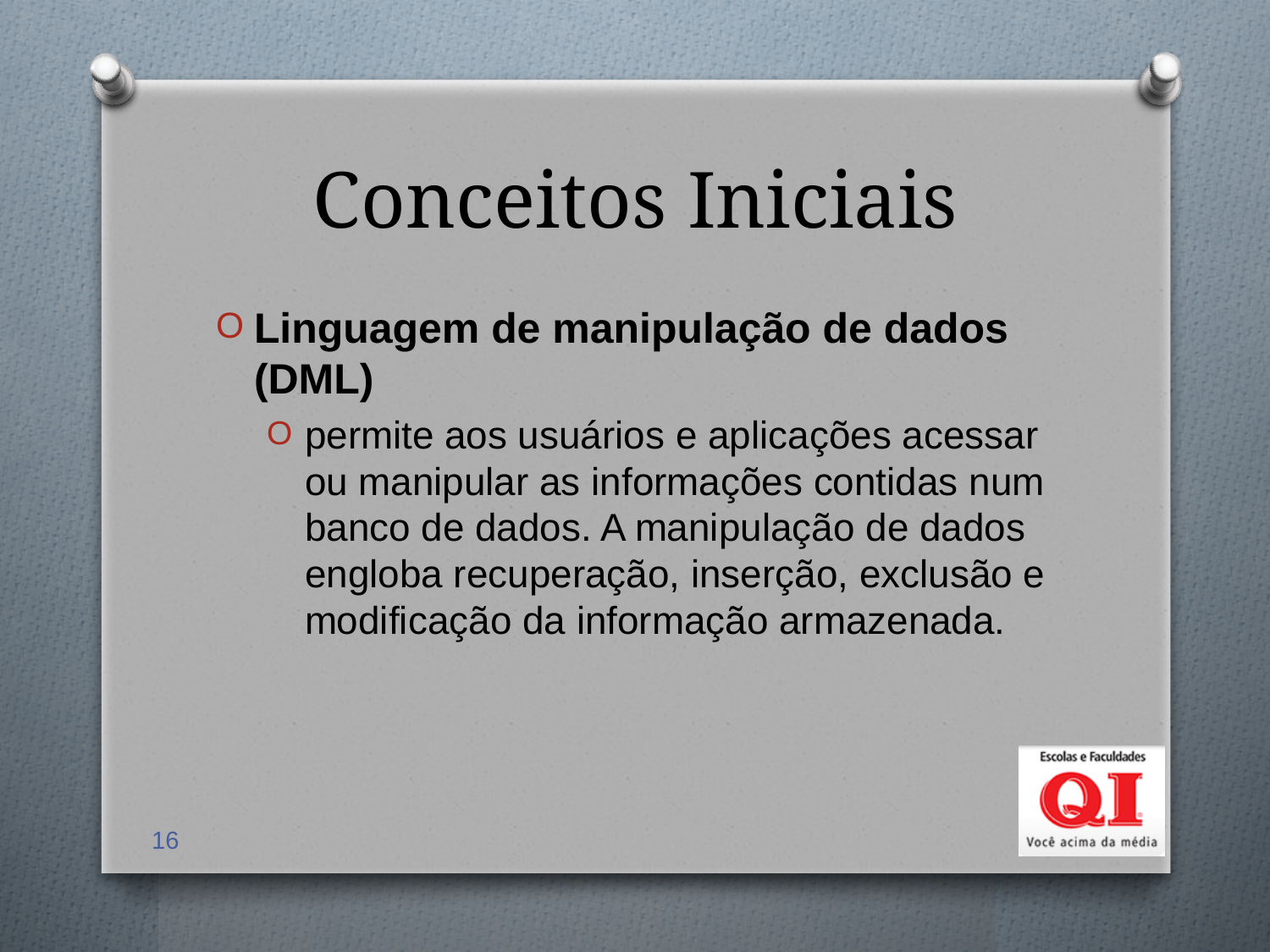

# Conceitos Iniciais
Linguagem de manipulação de dados (DML)
permite aos usuários e aplicações acessar ou manipular as informações contidas num banco de dados. A manipulação de dados engloba recuperação, inserção, exclusão e modificação da informação armazenada.
16